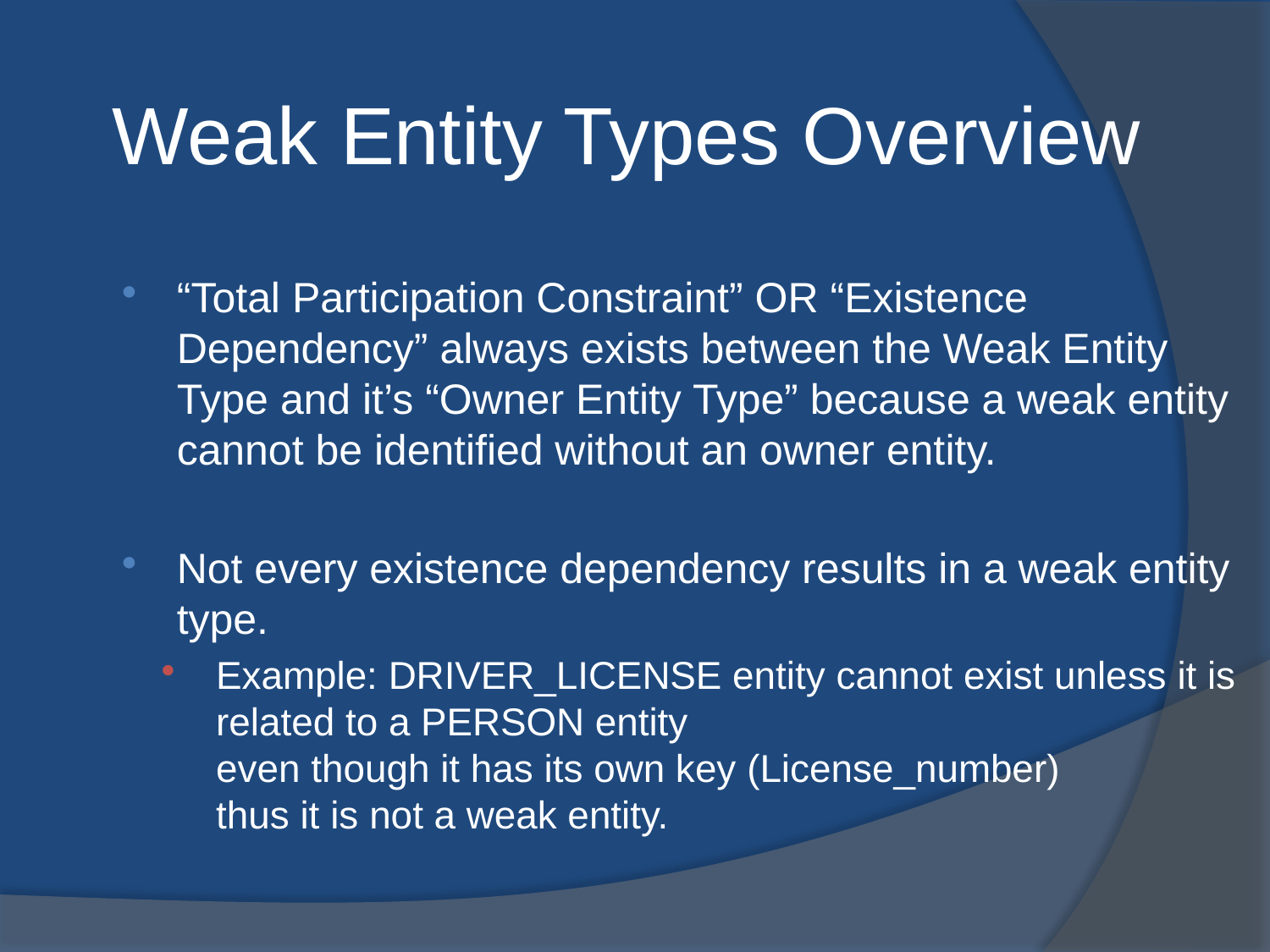

Weak Entity Types Overview
“Total Participation Constraint” OR “Existence Dependency” always exists between the Weak Entity Type and it’s “Owner Entity Type” because a weak entity cannot be identified without an owner entity.

Not every existence dependency results in a weak entity type.
Example: DRIVER_LICENSE entity cannot exist unless it is related to a PERSON entity
even though it has its own key (License_number)
thus it is not a weak entity.